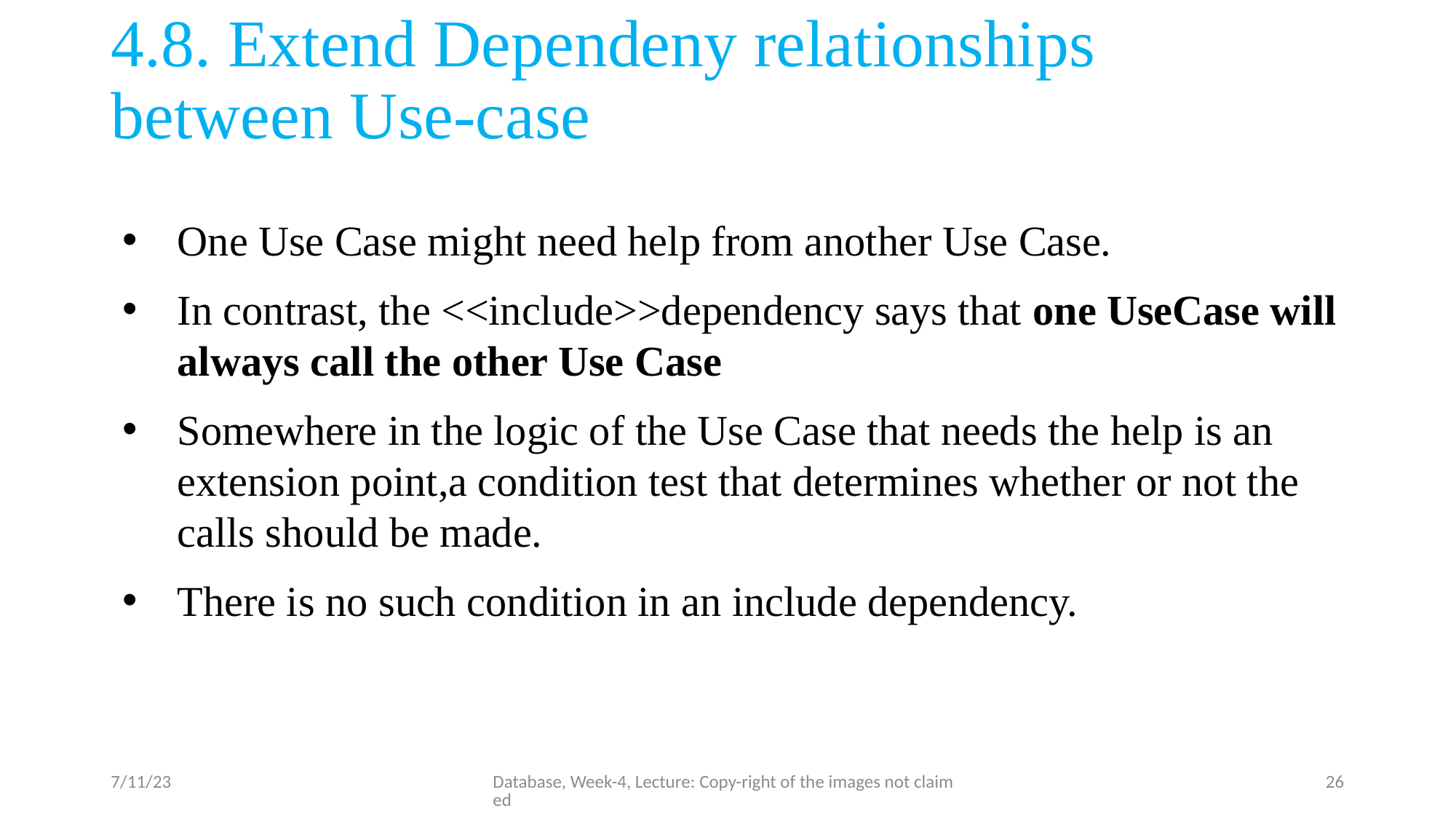

# 4.8. Extend Dependeny relationships between Use-case
One Use Case might need help from another Use Case.
In contrast, the <<include>>dependency says that one UseCase will always call the other Use Case
Somewhere in the logic of the Use Case that needs the help is an extension point,a condition test that determines whether or not the calls should be made.
There is no such condition in an include dependency.

7/11/23
Database, Week-4, Lecture: Copy-right of the images not claimed
26